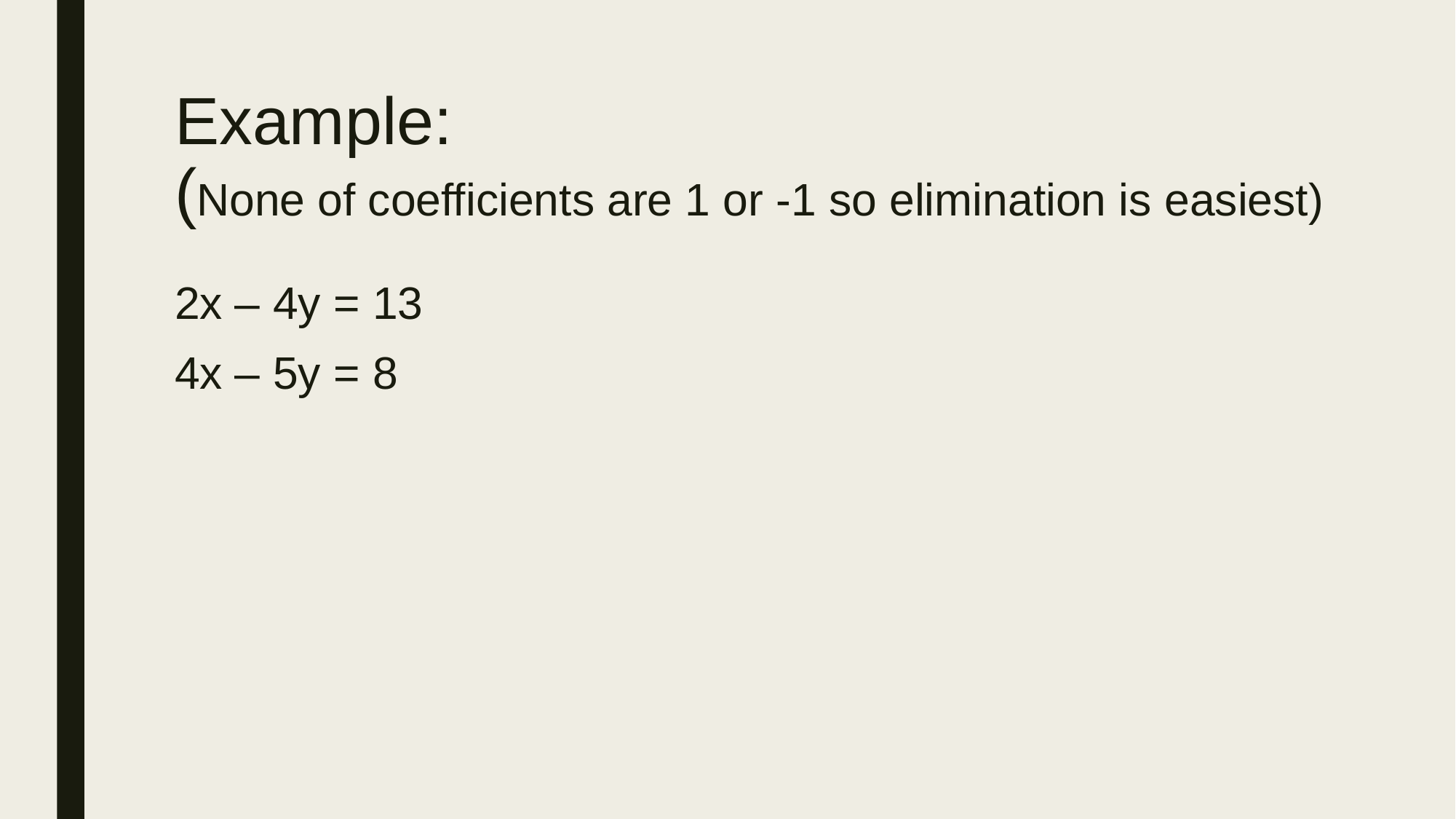

# Example: (None of coefficients are 1 or -1 so elimination is easiest)
2x – 4y = 13
4x – 5y = 8